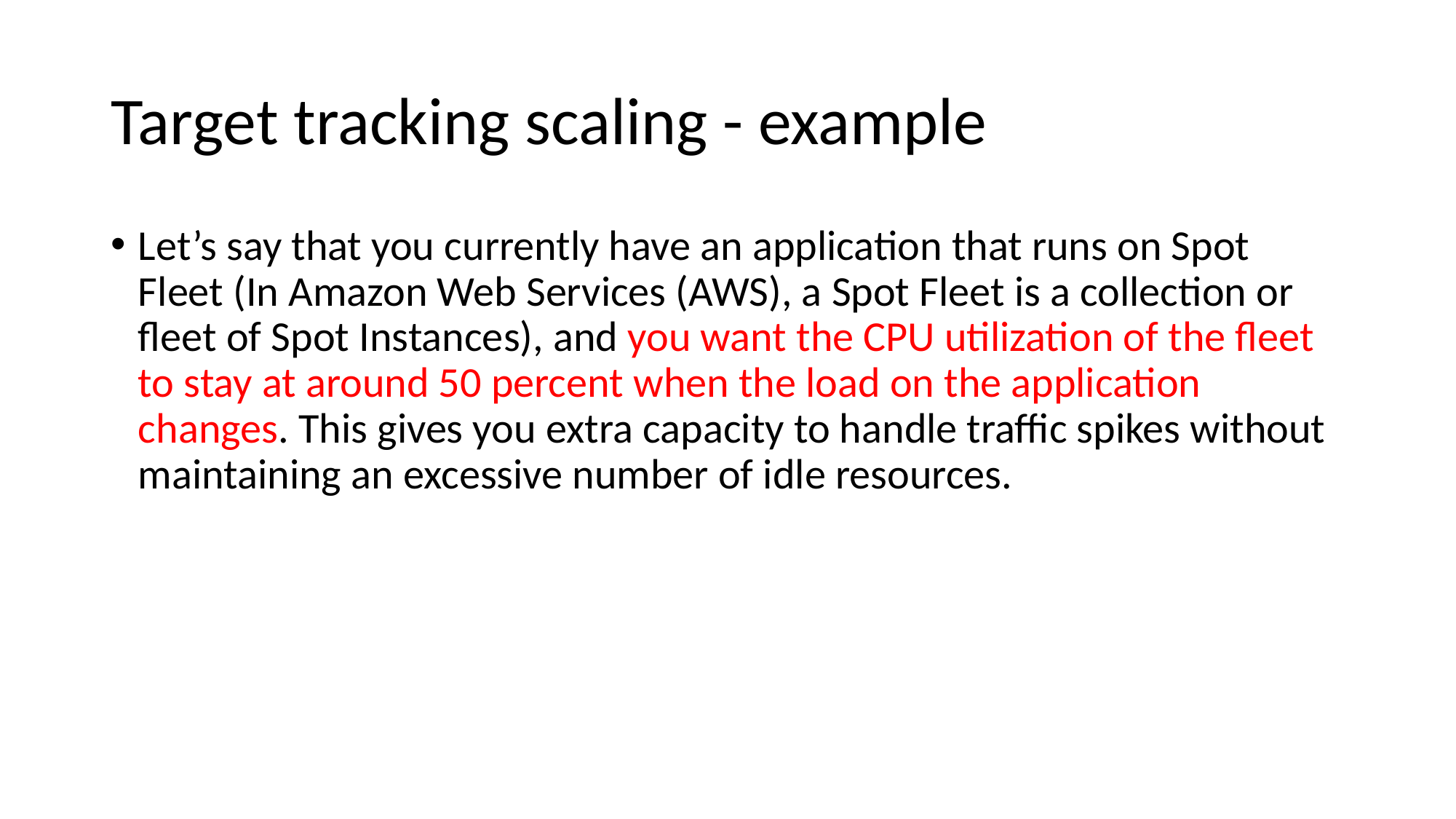

# Target tracking scaling - example
Let’s say that you currently have an application that runs on Spot Fleet (In Amazon Web Services (AWS), a Spot Fleet is a collection or fleet of Spot Instances), and you want the CPU utilization of the fleet to stay at around 50 percent when the load on the application changes. This gives you extra capacity to handle traffic spikes without maintaining an excessive number of idle resources.